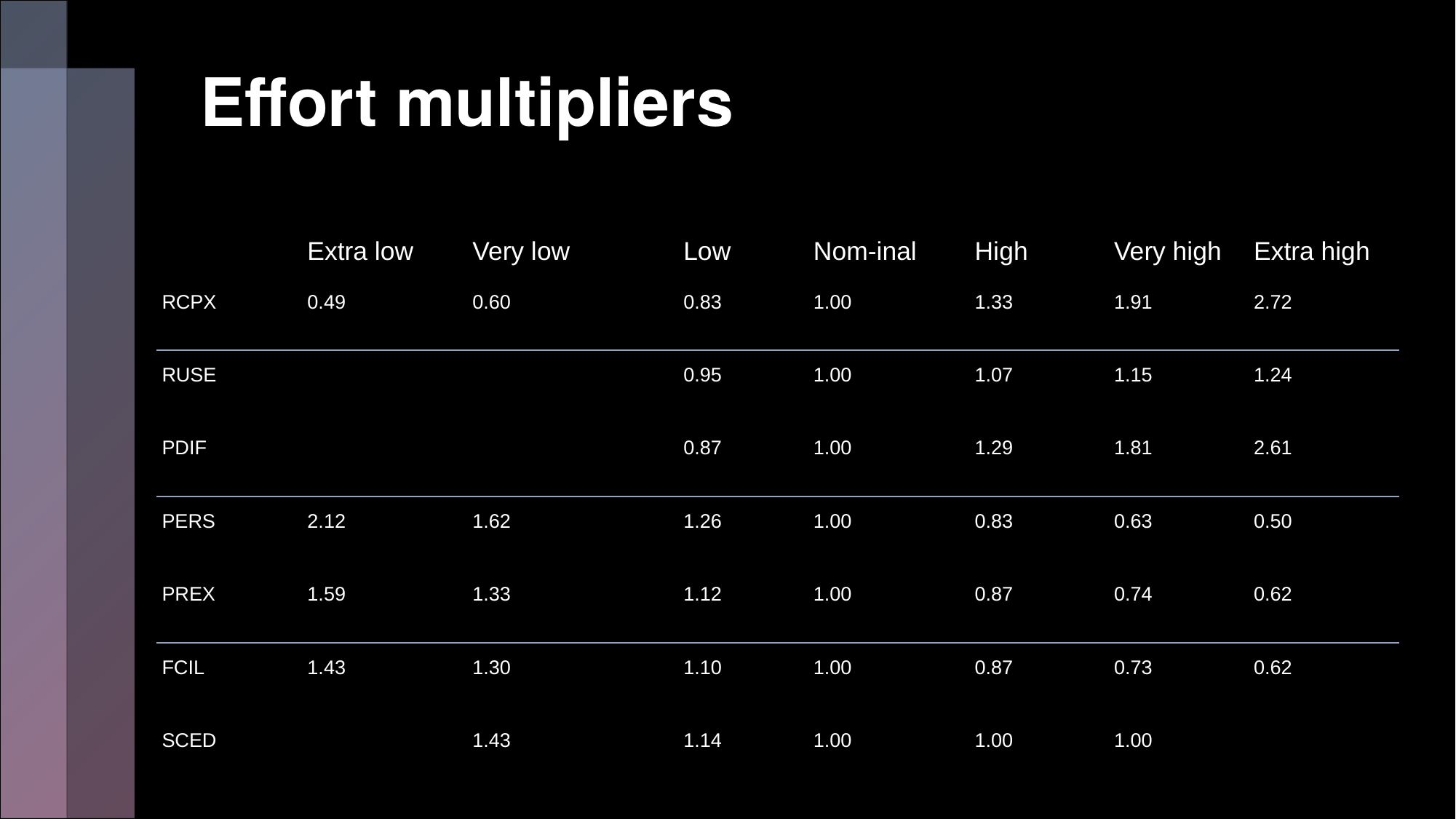

# Effort multipliers

|  | Extra low | Very low | Low | Nom-inal | High | Very high | Extra high |
| --- | --- | --- | --- | --- | --- | --- | --- |
| RCPX | 0.49 | 0.60 | 0.83 | 1.00 | 1.33 | 1.91 | 2.72 |
| RUSE |  |  | 0.95 | 1.00 | 1.07 | 1.15 | 1.24 |
| PDIF |  |  | 0.87 | 1.00 | 1.29 | 1.81 | 2.61 |
| PERS | 2.12 | 1.62 | 1.26 | 1.00 | 0.83 | 0.63 | 0.50 |
| PREX | 1.59 | 1.33 | 1.12 | 1.00 | 0.87 | 0.74 | 0.62 |
| FCIL | 1.43 | 1.30 | 1.10 | 1.00 | 0.87 | 0.73 | 0.62 |
| SCED |  | 1.43 | 1.14 | 1.00 | 1.00 | 1.00 |  |